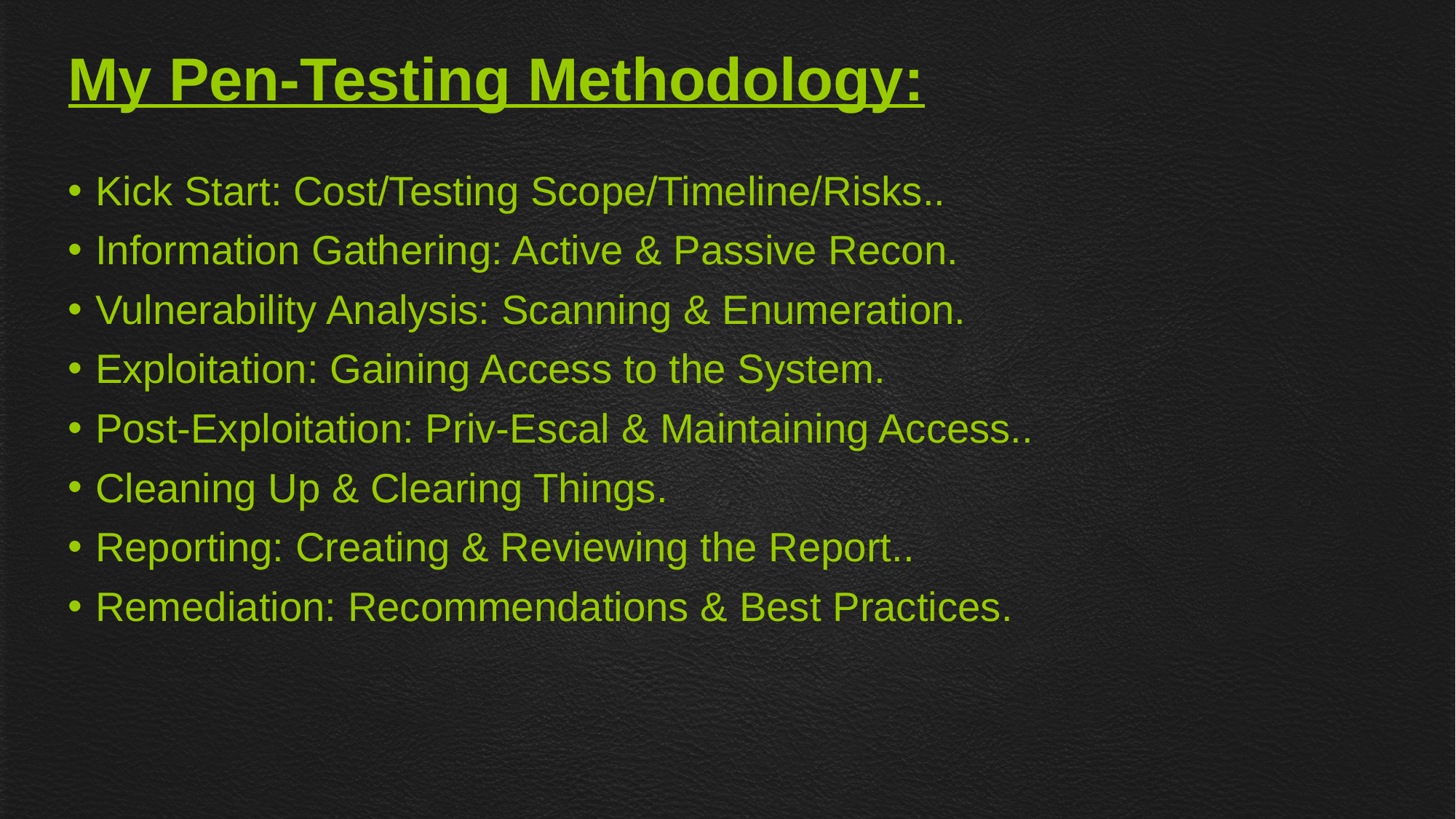

# My Pen-Testing Methodology:
Kick Start: Cost/Testing Scope/Timeline/Risks..
Information Gathering: Active & Passive Recon.
Vulnerability Analysis: Scanning & Enumeration.
Exploitation: Gaining Access to the System.
Post-Exploitation: Priv-Escal & Maintaining Access..
Cleaning Up & Clearing Things.
Reporting: Creating & Reviewing the Report..
Remediation: Recommendations & Best Practices.